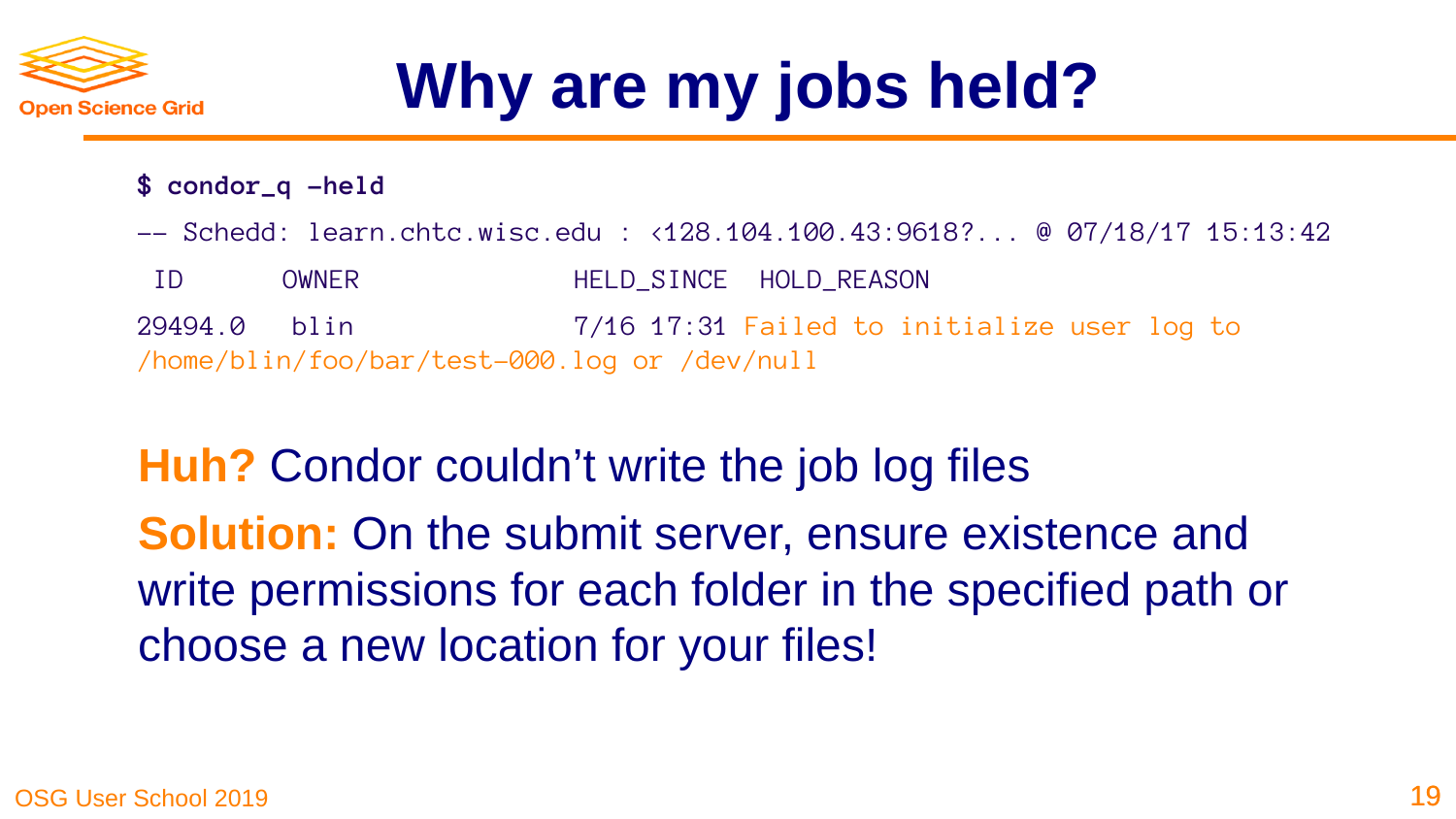

# Why are my jobs held?
$ condor_q -held
-- Schedd: learn.chtc.wisc.edu : <128.104.100.43:9618?... @ 07/18/17 15:13:42
 ID   	OWNER      	HELD_SINCE  HOLD_REASON
29494.0   blin        	7/16 17:31 Failed to initialize user log to /home/blin/foo/bar/test-000.log or /dev/null

Huh? Condor couldn’t write the job log files
Solution: On the submit server, ensure existence and write permissions for each folder in the specified path or choose a new location for your files!

19
19